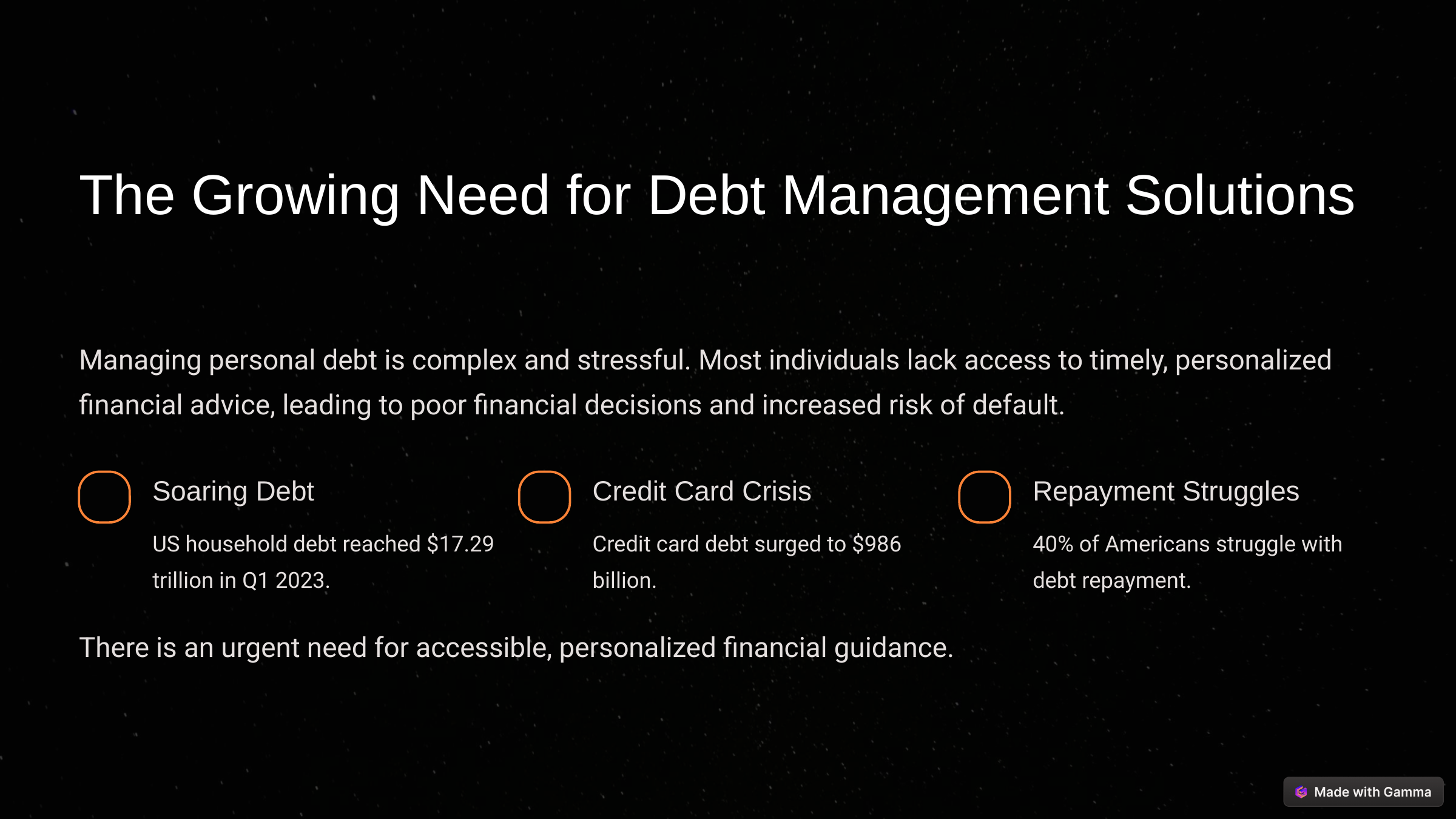

The Growing Need for Debt Management Solutions
Managing personal debt is complex and stressful. Most individuals lack access to timely, personalized financial advice, leading to poor financial decisions and increased risk of default.

Soaring Debt

Credit Card Crisis

Repayment Struggles
US household debt reached $17.29 trillion in Q1 2023.
Credit card debt surged to $986 billion.
40% of Americans struggle with debt repayment.
There is an urgent need for accessible, personalized financial guidance.